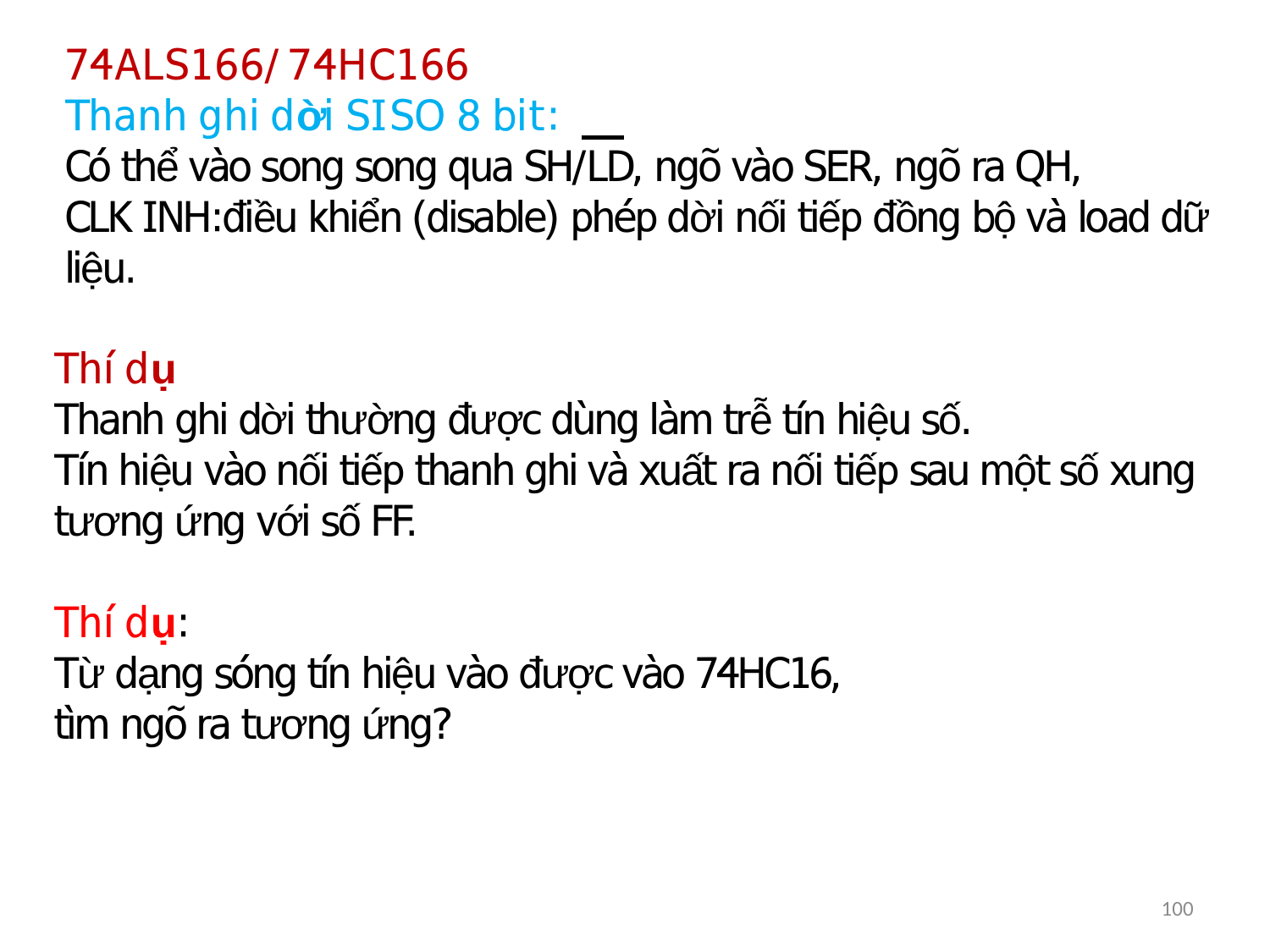

74ALS166/74HC166
Thanh ghi dời SISO 8 bit:
Có thể vào song song qua SH/LD, ngõ vào SER, ngõ ra QH,
CLK INH:điều khiển (disable) phép dời nối tiếp đồng bộ và load dữ liệu.
Thí dụ
Thanh ghi dời thường được dùng làm trễ tín hiệu số.
Tín hiệu vào nối tiếp thanh ghi và xuất ra nối tiếp sau một số xung tương ứng với số FF.

Thí dụ:
Từ dạng sóng tín hiệu vào được vào 74HC16,
tìm ngõ ra tương ứng?
100